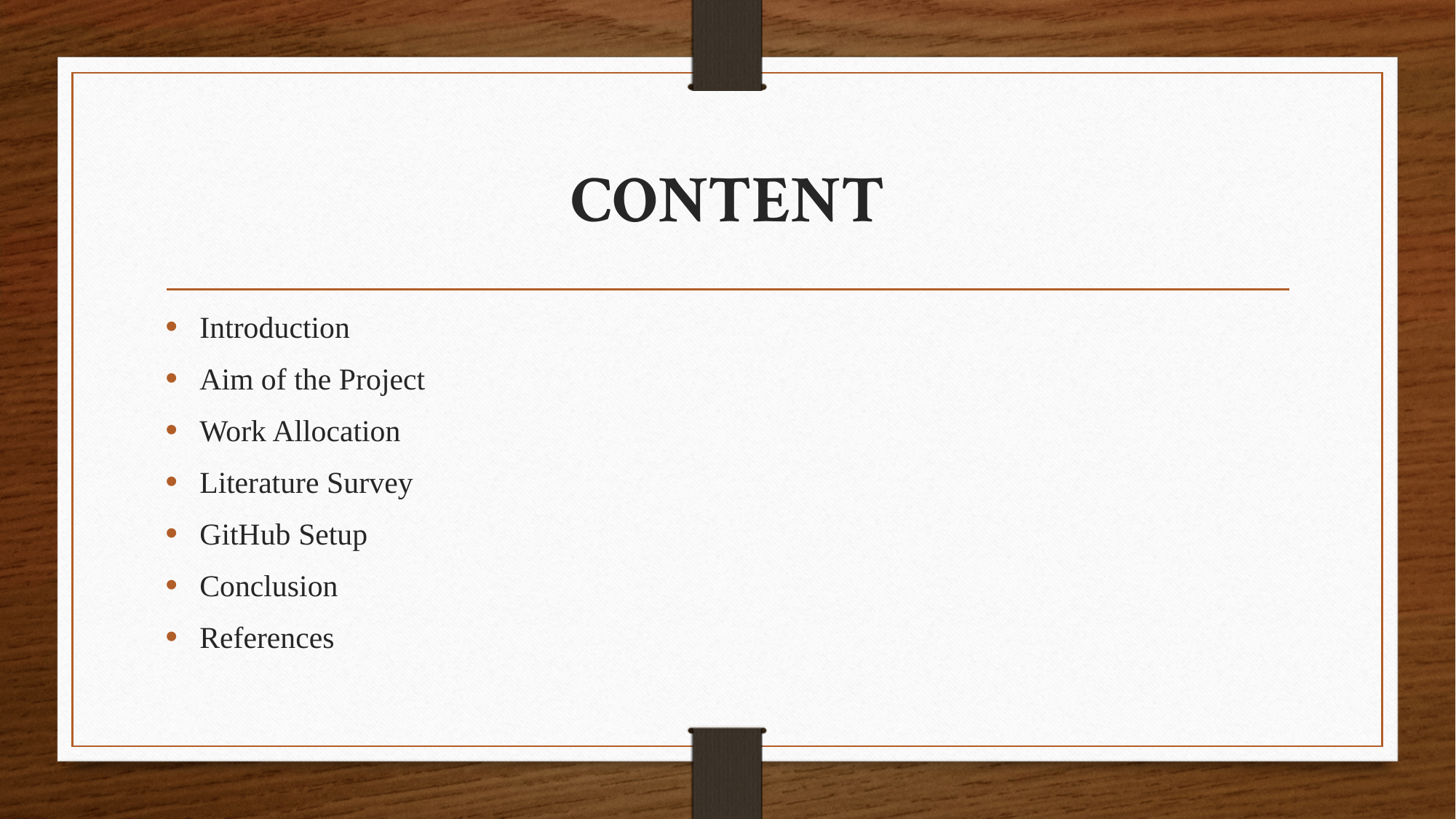

# CONTENT
Introduction
Aim of the Project
Work Allocation
Literature Survey
GitHub Setup
Conclusion
References